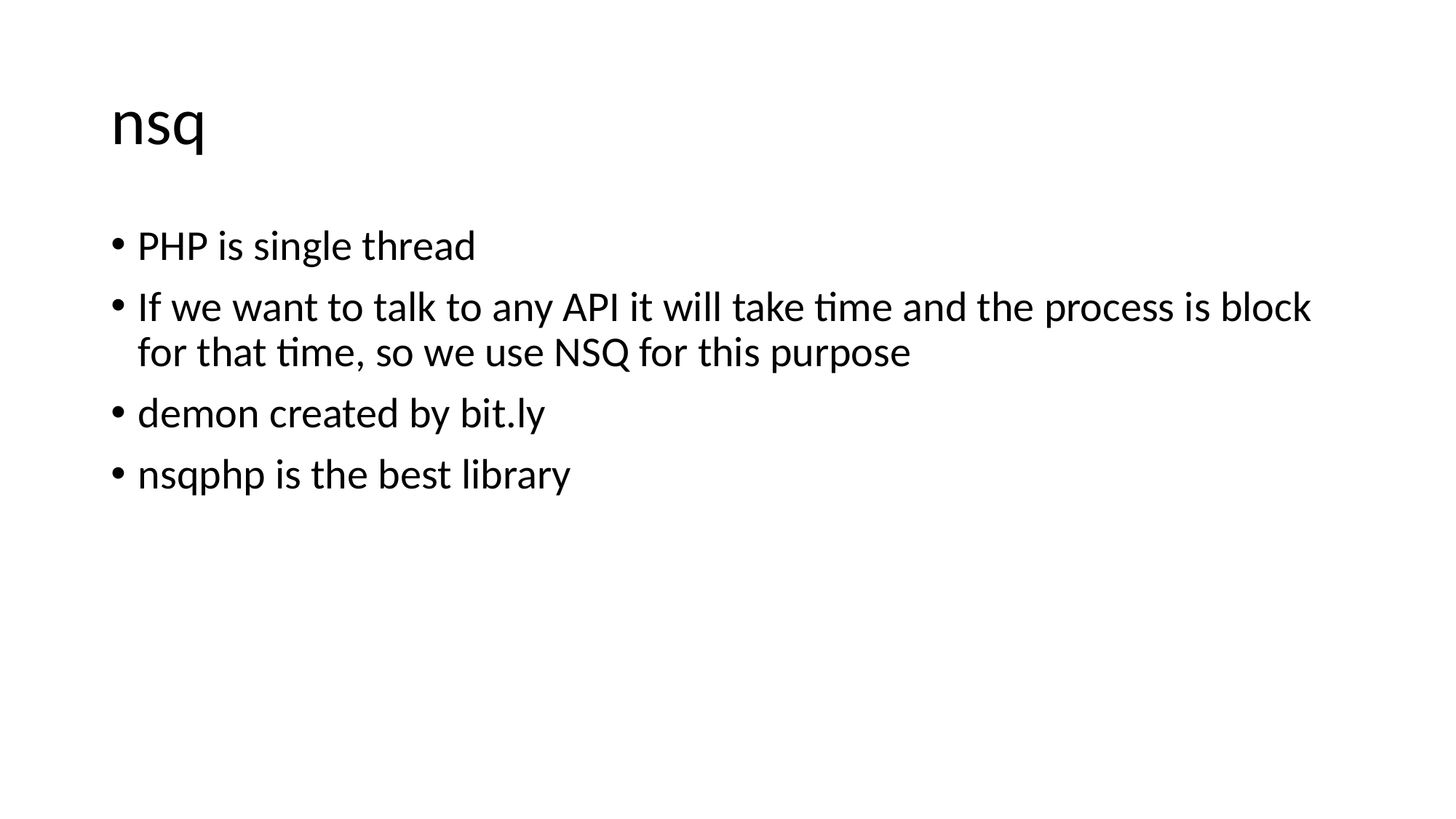

# nsq
PHP is single thread
If we want to talk to any API it will take time and the process is block for that time, so we use NSQ for this purpose
demon created by bit.ly
nsqphp is the best library